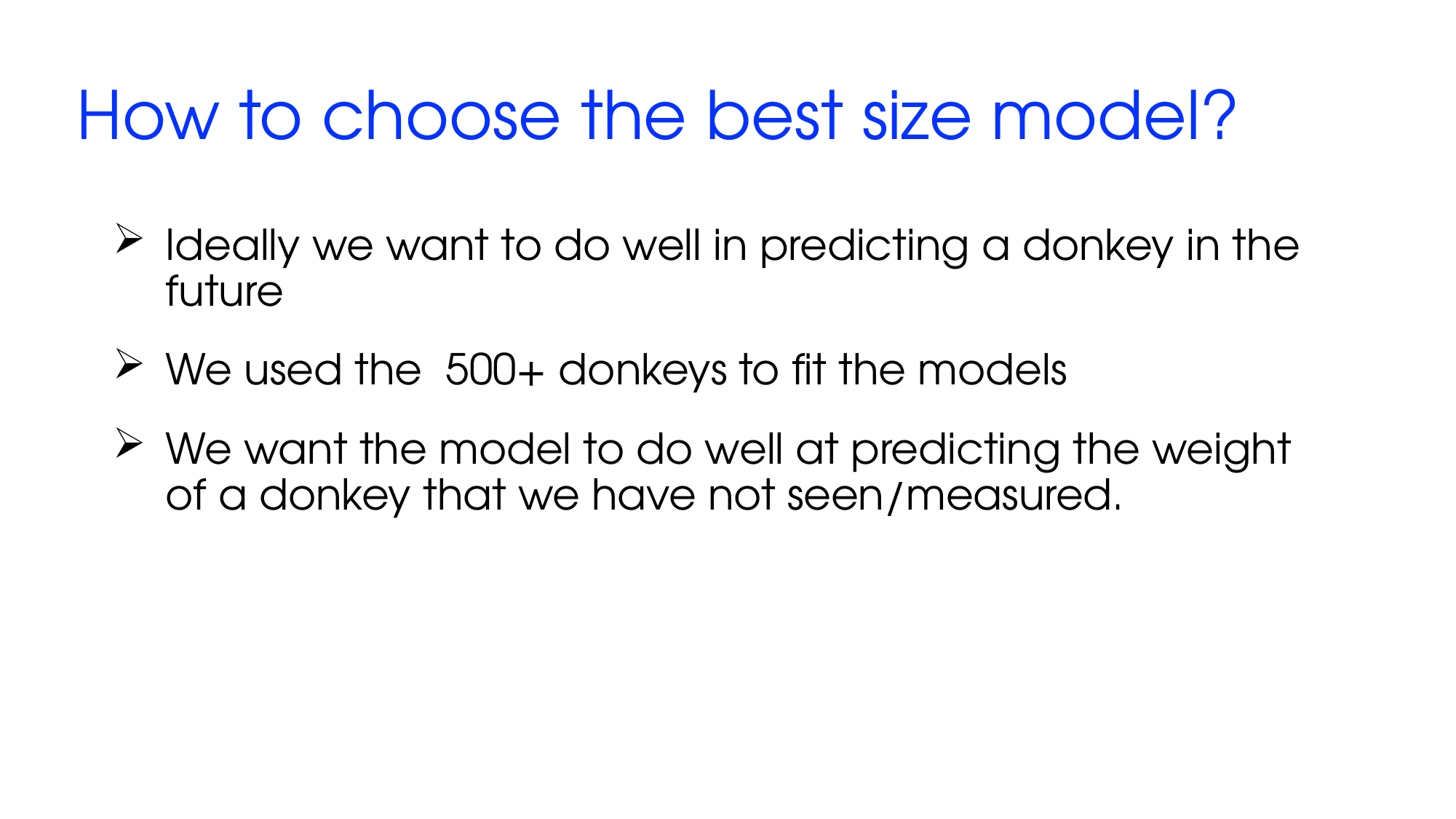

# How to choose the best size model?
Ideally we want to do well in predicting a donkey in the future
We used the  500+ donkeys to fit the models
We want the model to do well at predicting the weight of a donkey that we have not seen/measured.